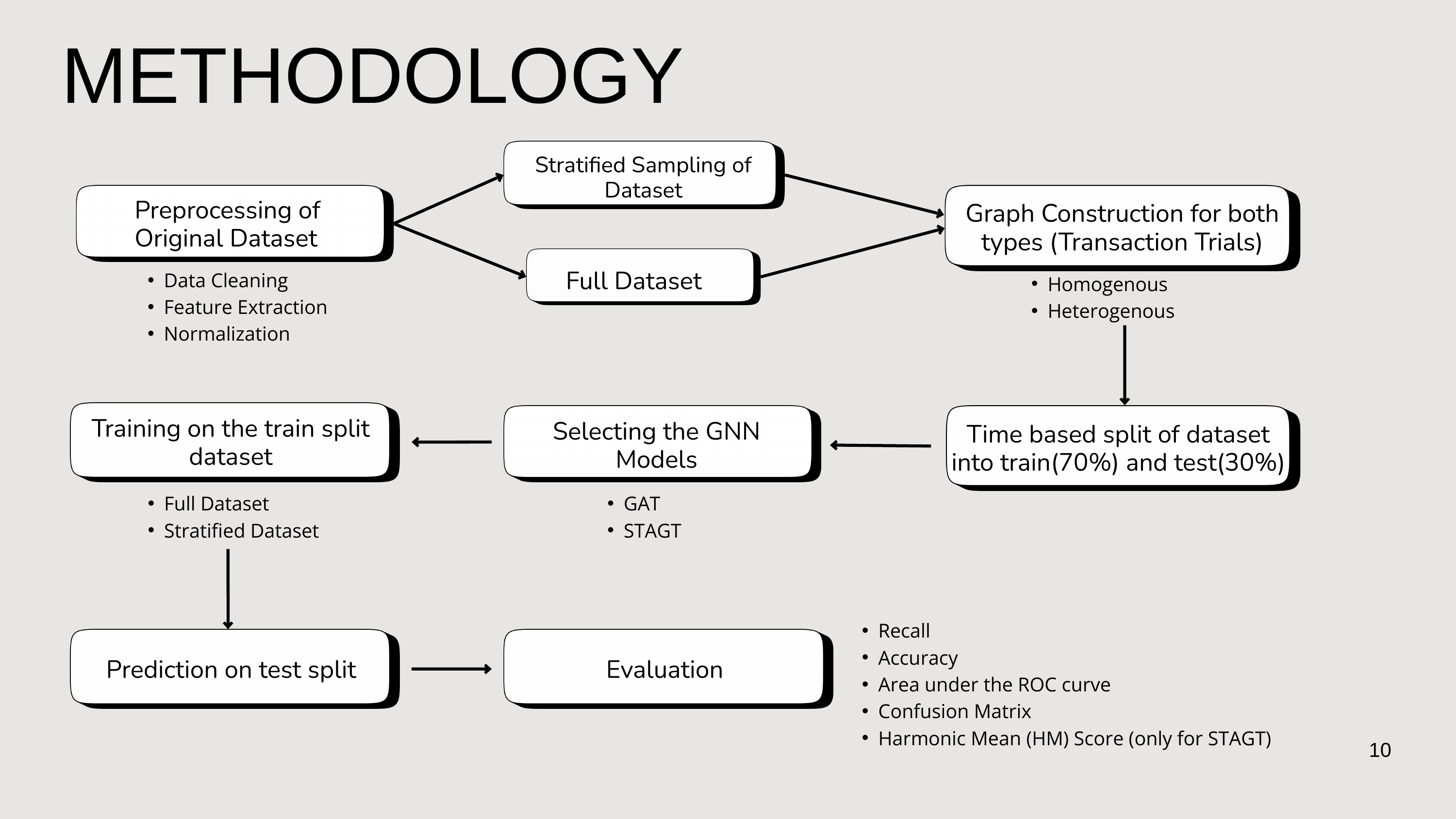

METHODOLOGY

Stratified Sampling of Dataset

Preprocessing of
Original Dataset
Graph Construction for both types (Transaction Trials)

Data Cleaning
Feature Extraction
Normalization
Full Dataset
Homogenous
Heterogenous

Training on the train split dataset
Selecting the GNN Models
Time based split of dataset into train(70%) and test(30%)

Full Dataset
Stratified Dataset
GAT
STAGT

Recall
Accuracy
Area under the ROC curve
Confusion Matrix
Harmonic Mean (HM) Score (only for STAGT)

Prediction on test split
Evaluation

10